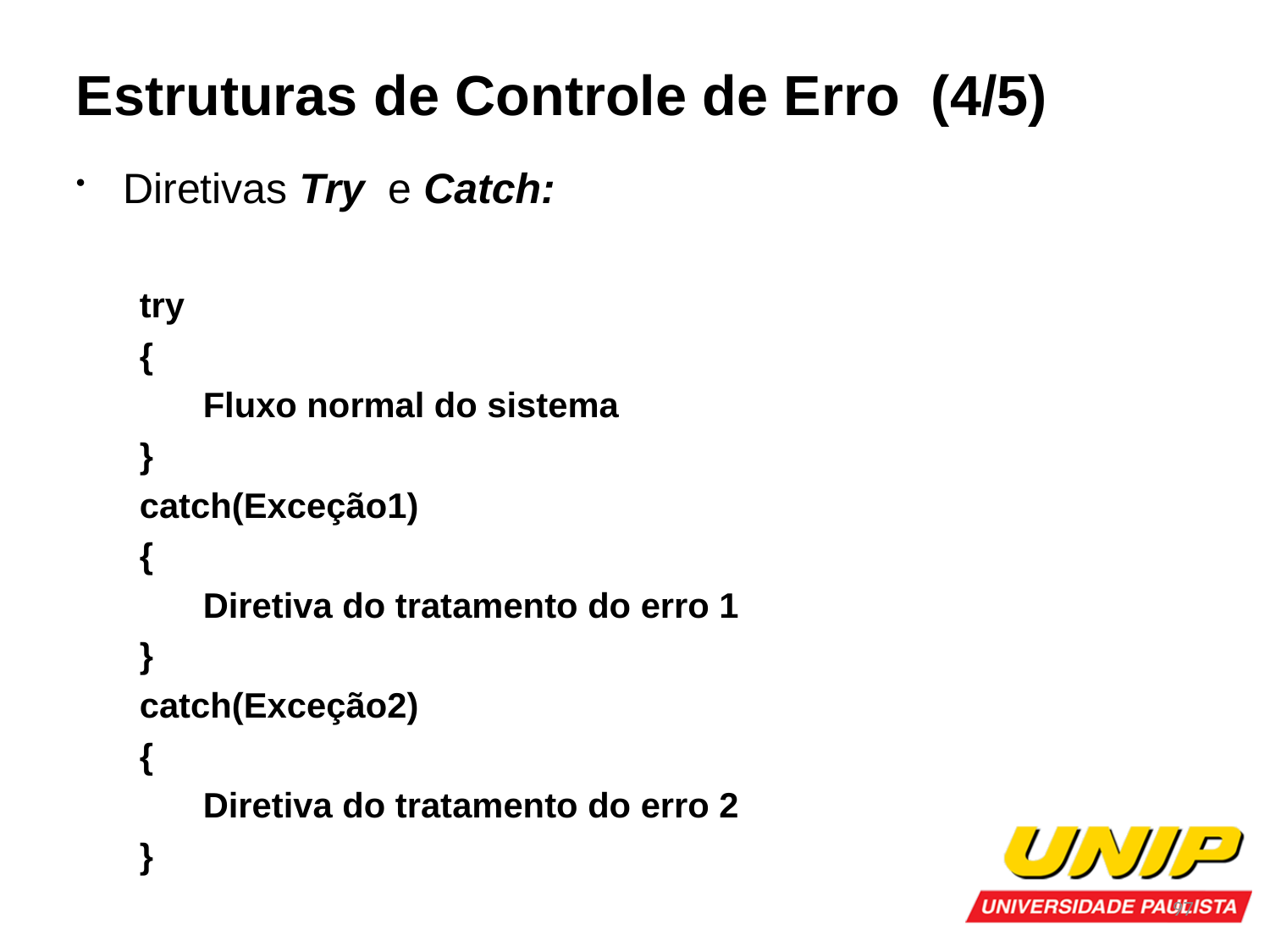

Estruturas de Controle de Erro  (4/5)
Diretivas Try  e Catch:

try
{
Fluxo normal do sistema
}
catch(Exceção1)
{
Diretiva do tratamento do erro 1
}
catch(Exceção2)
{
Diretiva do tratamento do erro 2
}
97